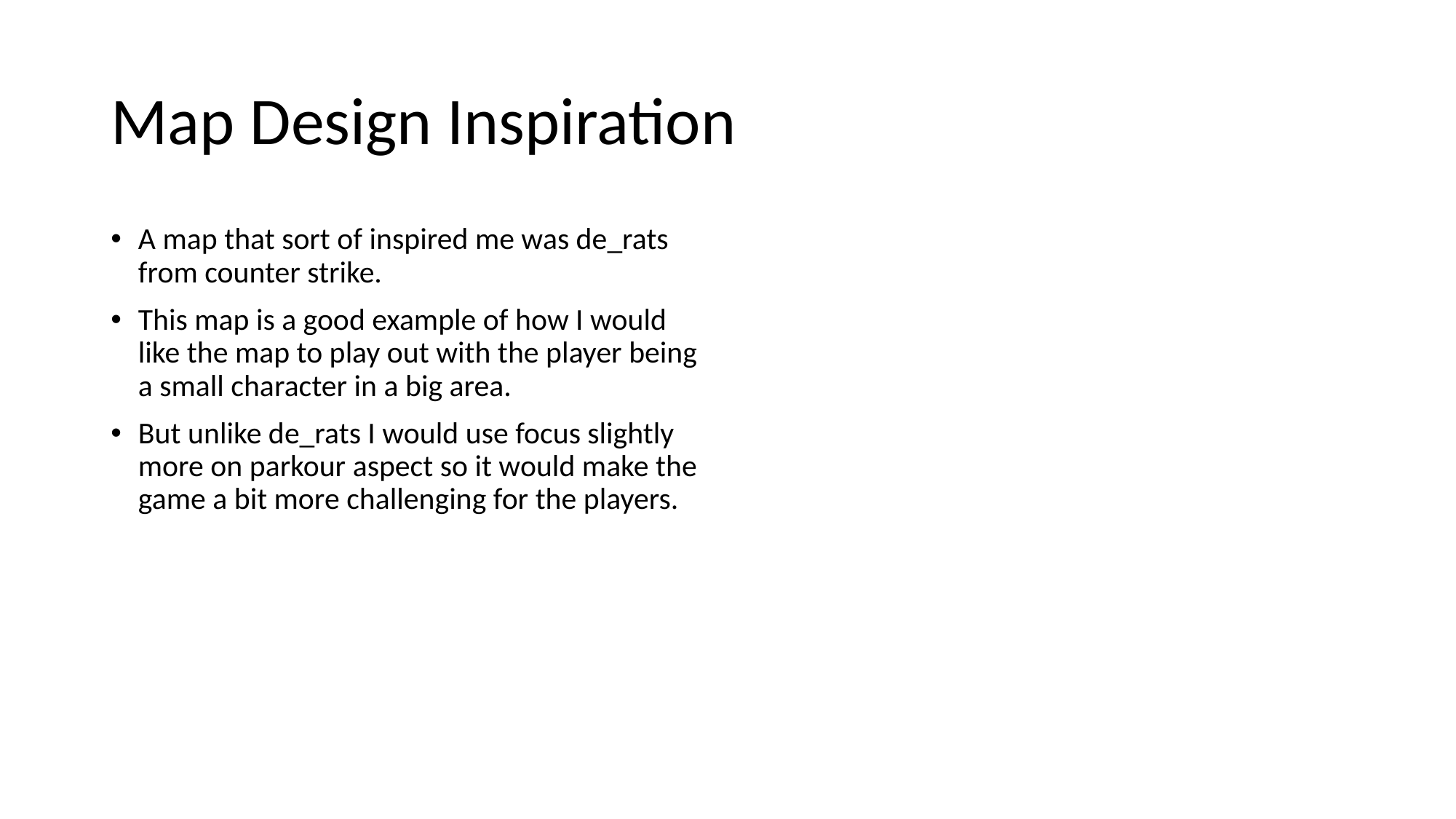

# Map Design Inspiration
A map that sort of inspired me was de_rats from counter strike.
This map is a good example of how I would like the map to play out with the player being a small character in a big area.
But unlike de_rats I would use focus slightly more on parkour aspect so it would make the game a bit more challenging for the players.